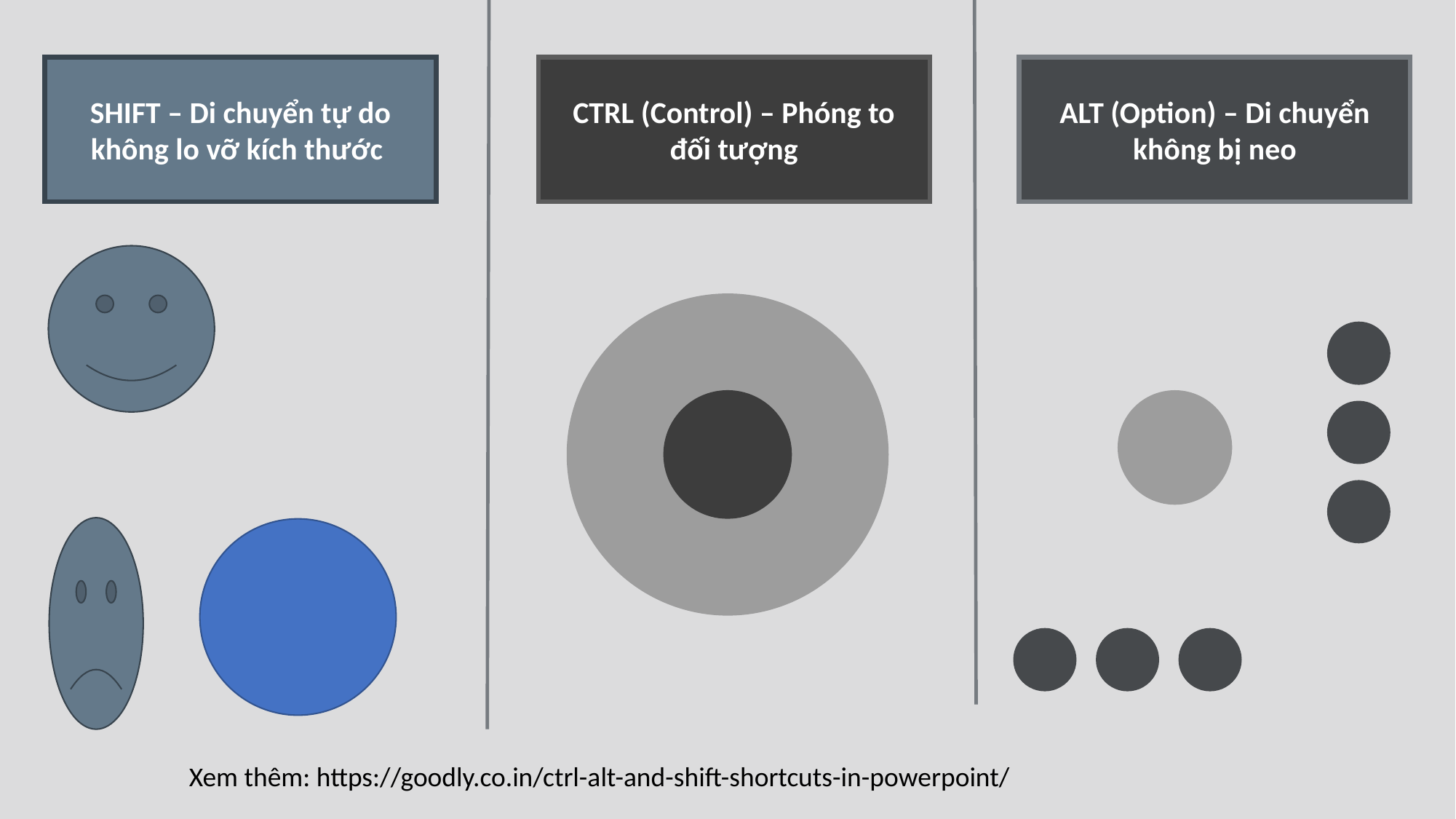

SHIFT – Di chuyển tự do không lo vỡ kích thước
CTRL (Control) – Phóng to đối tượng
ALT (Option) – Di chuyển không bị neo

Xem thêm: https://goodly.co.in/ctrl-alt-and-shift-shortcuts-in-powerpoint/